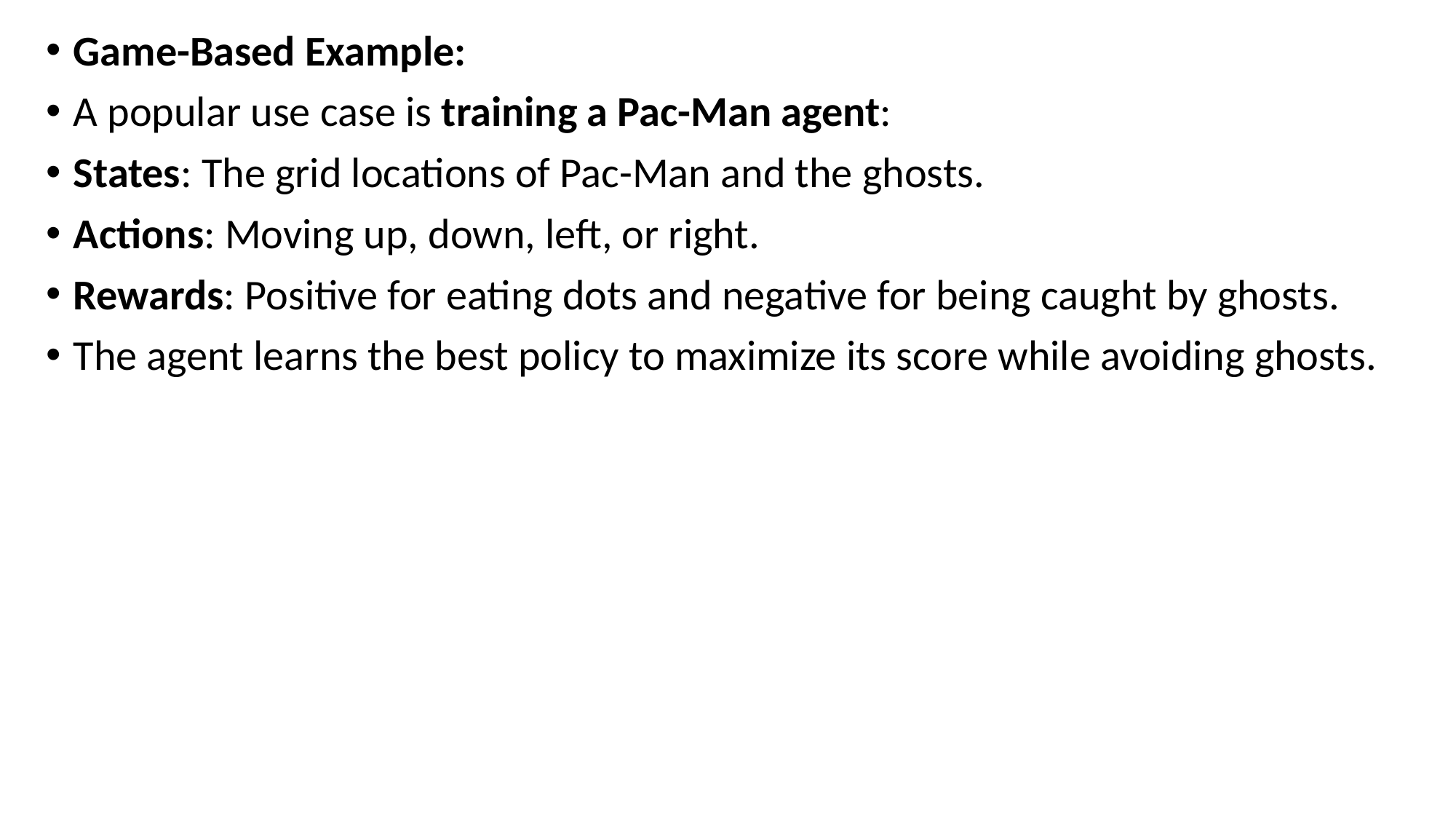

Game-Based Example:
A popular use case is training a Pac-Man agent:
States: The grid locations of Pac-Man and the ghosts.
Actions: Moving up, down, left, or right.
Rewards: Positive for eating dots and negative for being caught by ghosts.
The agent learns the best policy to maximize its score while avoiding ghosts.